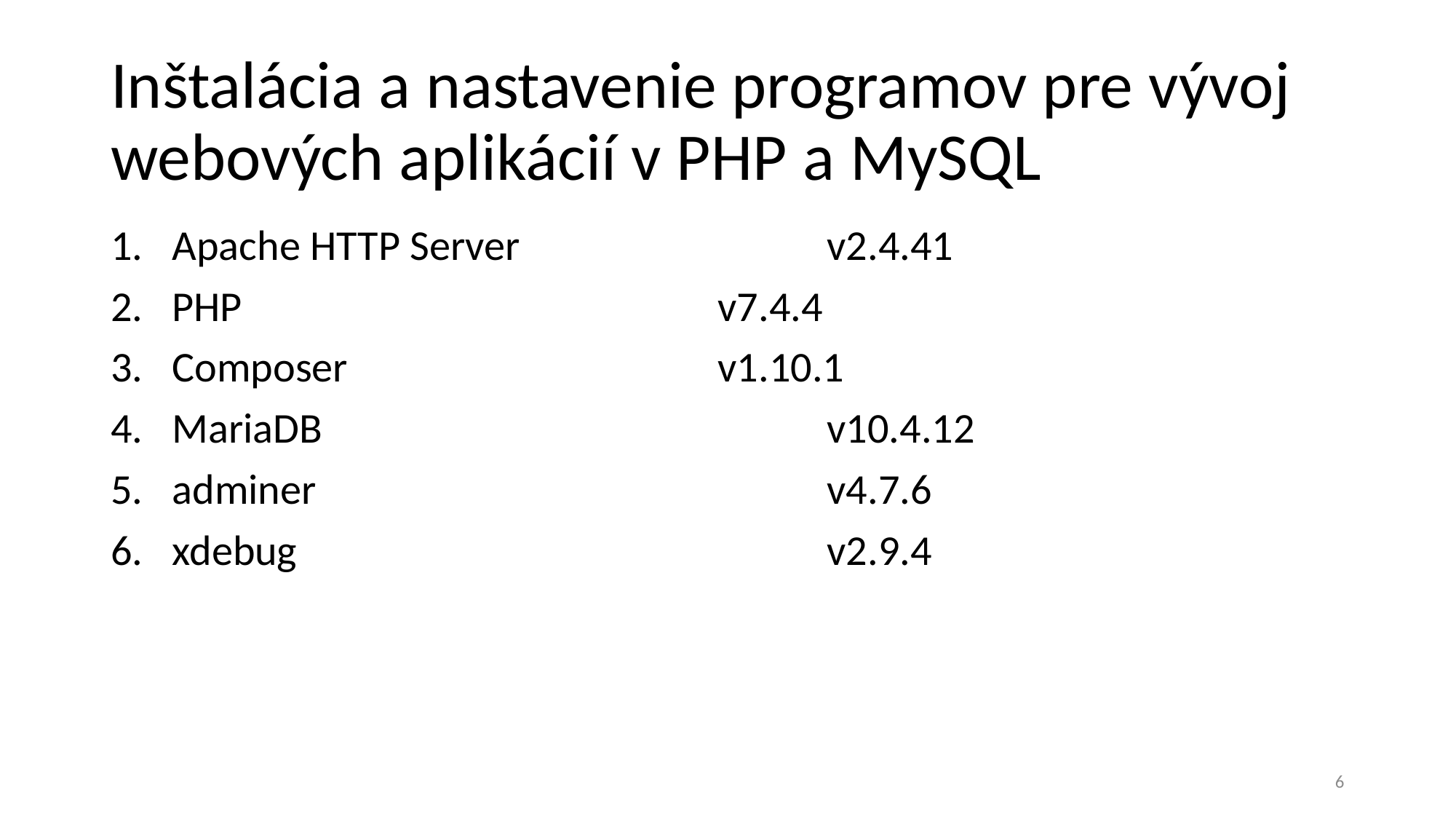

Inštalácia a nastavenie programov pre vývoj webových aplikácií v PHP a MySQL
Apache HTTP Server			v2.4.41
PHP					v7.4.4
Composer				v1.10.1
MariaDB					v10.4.12
adminer					v4.7.6
xdebug					v2.9.4
6